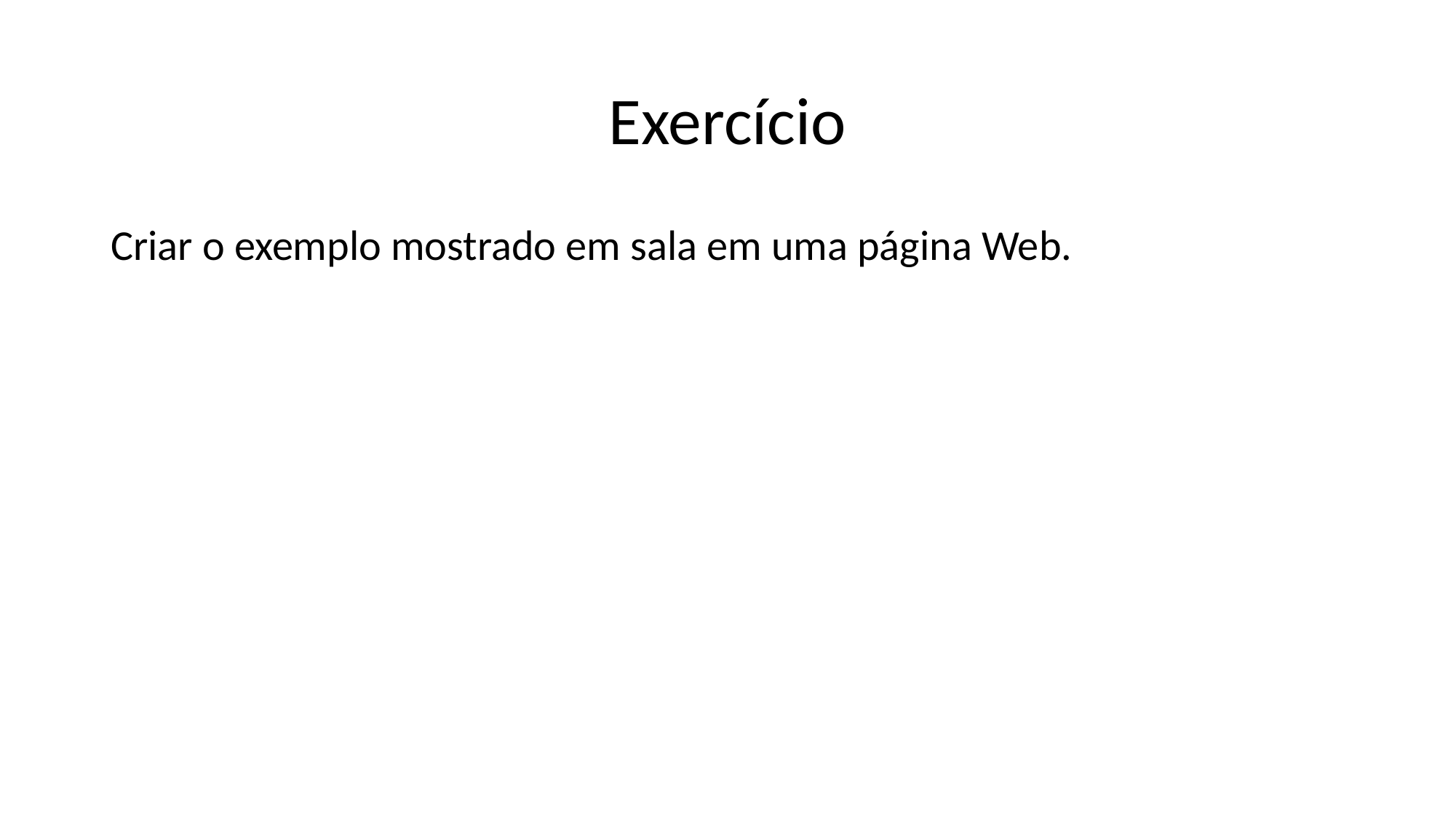

# Exercício
Criar o exemplo mostrado em sala em uma página Web.